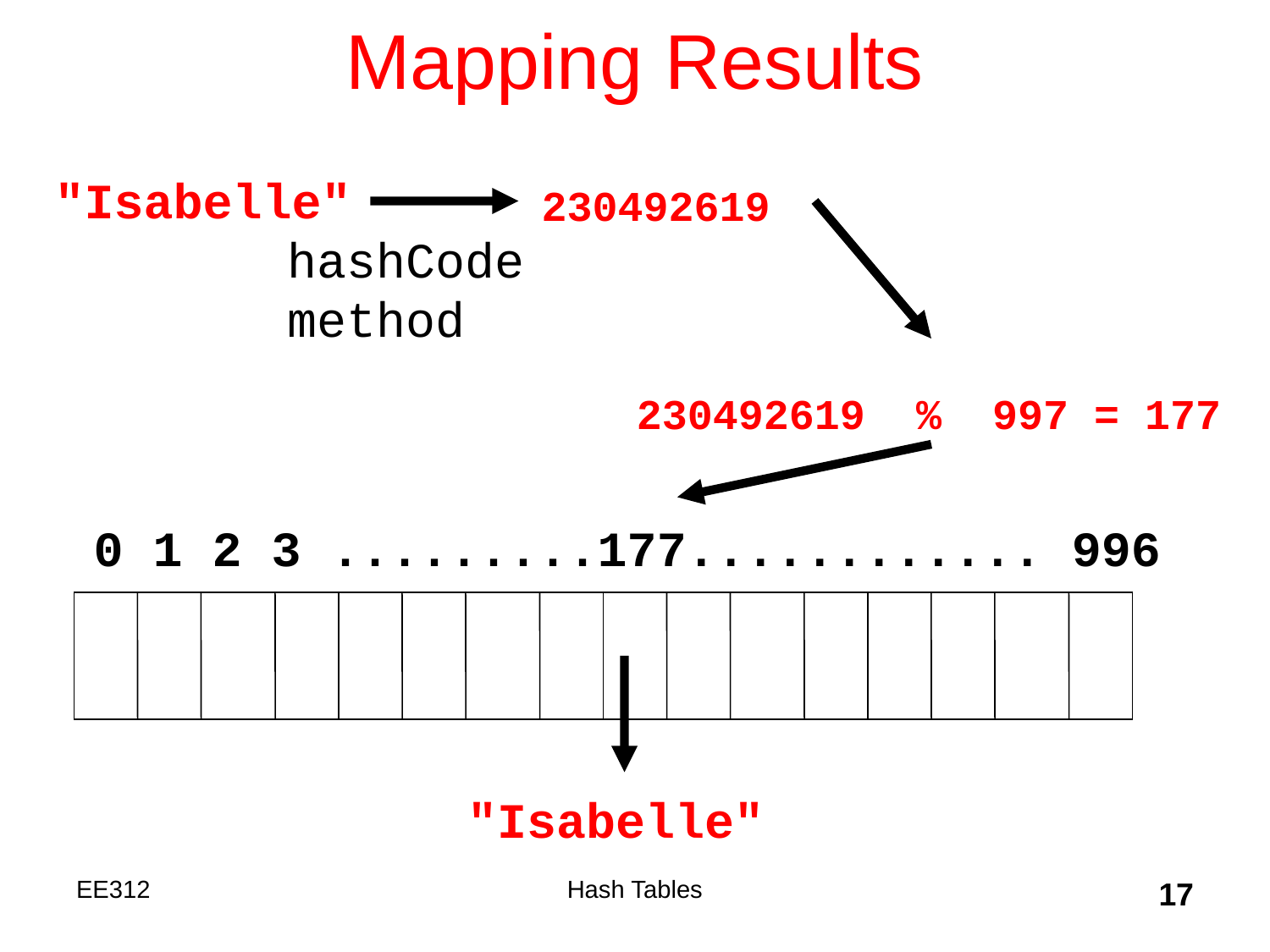

# Mapping Results
"Isabelle"
230492619

hashCode
method
230492619  %  997 = 177

0 1 2 3 .........177............ 996

"Isabelle"
EE312
Hash Tables
17